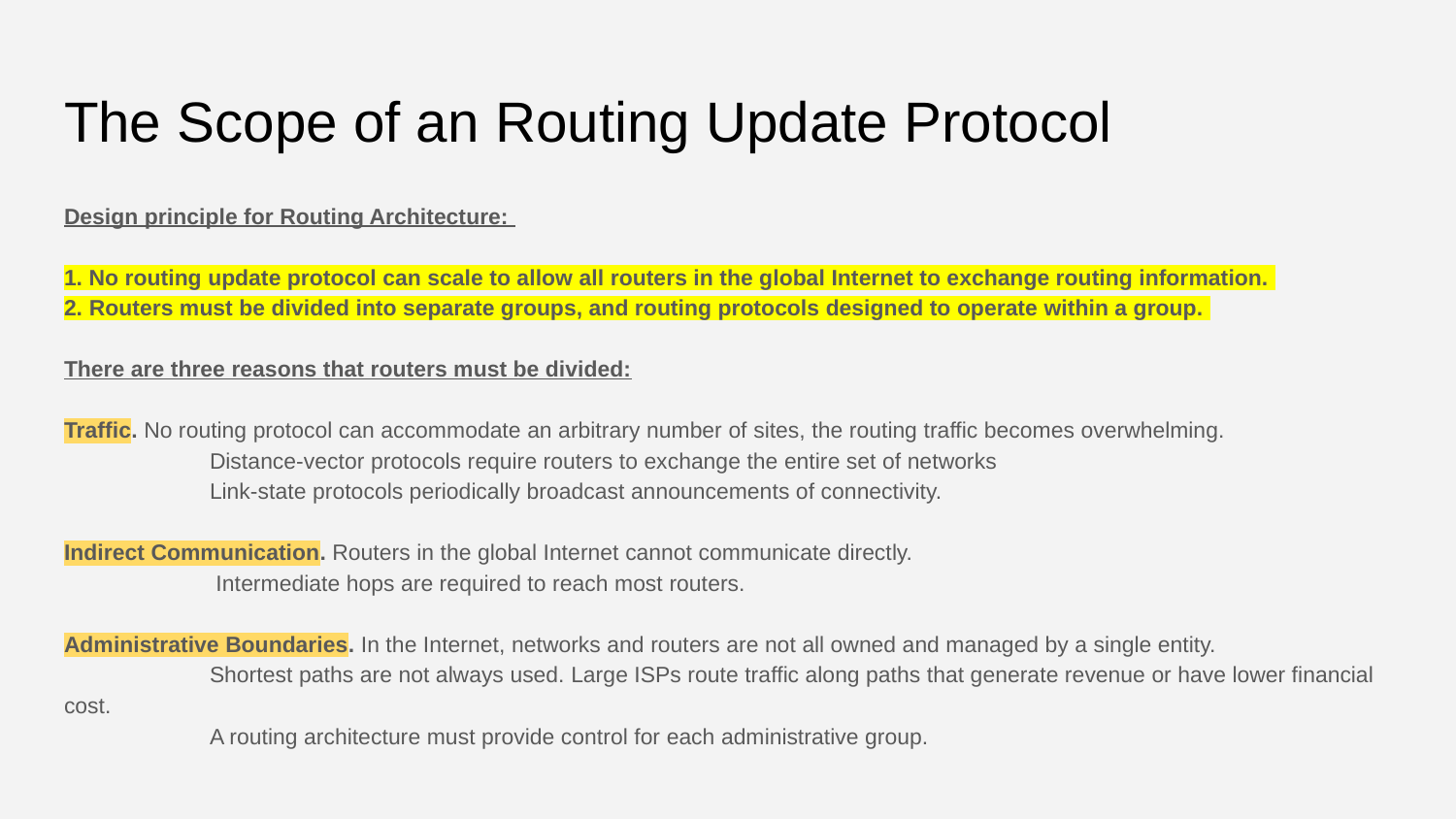

# The Scope of an Routing Update Protocol
Design principle for Routing Architecture:
1. No routing update protocol can scale to allow all routers in the global Internet to exchange routing information.
2. Routers must be divided into separate groups, and routing protocols designed to operate within a group.
There are three reasons that routers must be divided:
Traffic. No routing protocol can accommodate an arbitrary number of sites, the routing traffic becomes overwhelming.
	Distance-vector protocols require routers to exchange the entire set of networks
	Link-state protocols periodically broadcast announcements of connectivity.
Indirect Communication. Routers in the global Internet cannot communicate directly.
	 Intermediate hops are required to reach most routers.
Administrative Boundaries. In the Internet, networks and routers are not all owned and managed by a single entity.
	Shortest paths are not always used. Large ISPs route traffic along paths that generate revenue or have lower financial cost.
	A routing architecture must provide control for each administrative group.